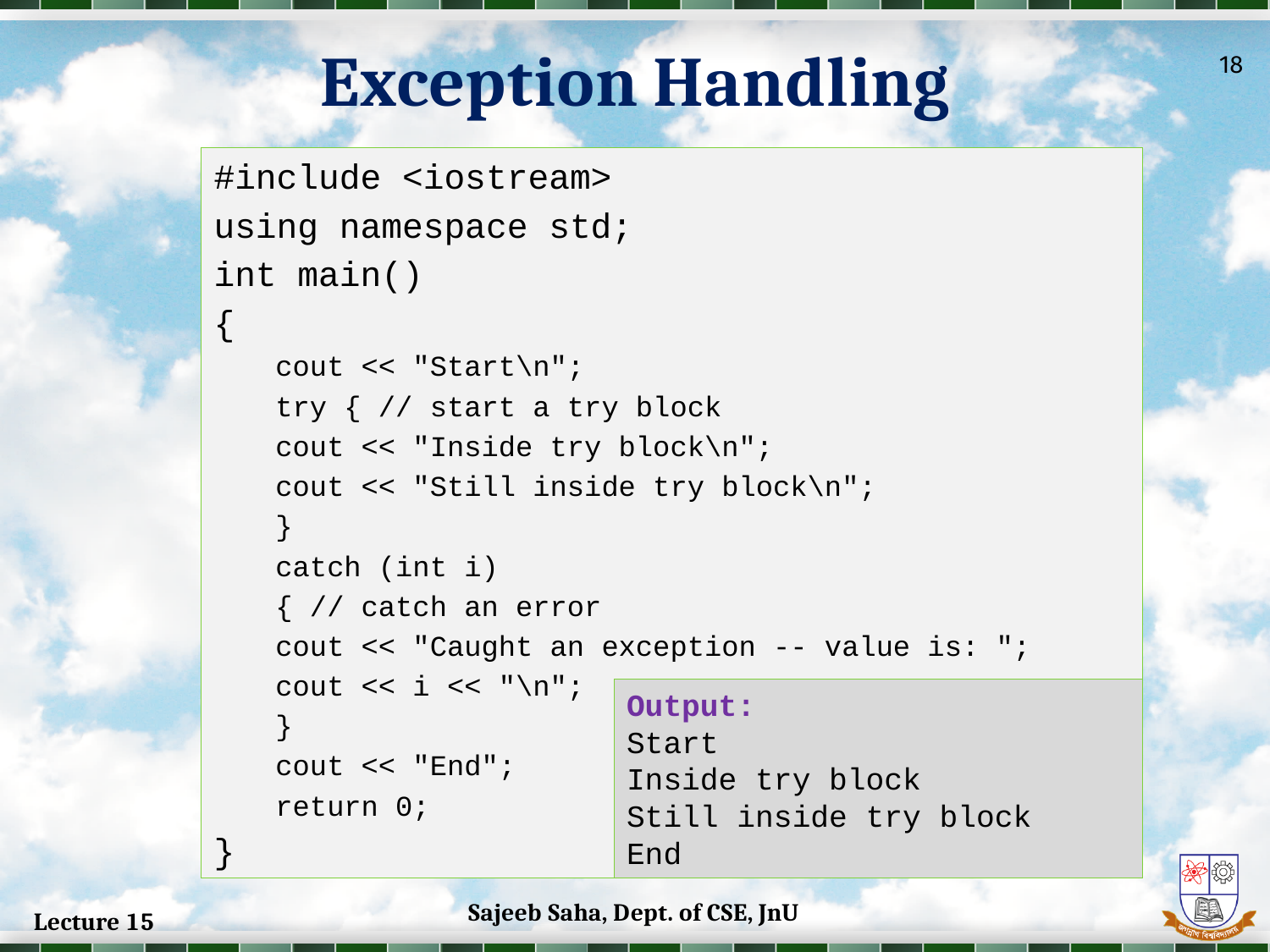

Exception Handling
18
#include <iostream>
using namespace std;
int main()
{
cout << "Start\n";
try { // start a try block
cout << "Inside try block\n";
cout << "Still inside try block\n";
}
catch (int i)
{ // catch an error
cout << "Caught an exception -- value is: ";
cout << i << "\n";
}
cout << "End";
return 0;
}
Output:
Start
Inside try block
Still inside try block
End

Sajeeb Saha, Dept. of CSE, JnU